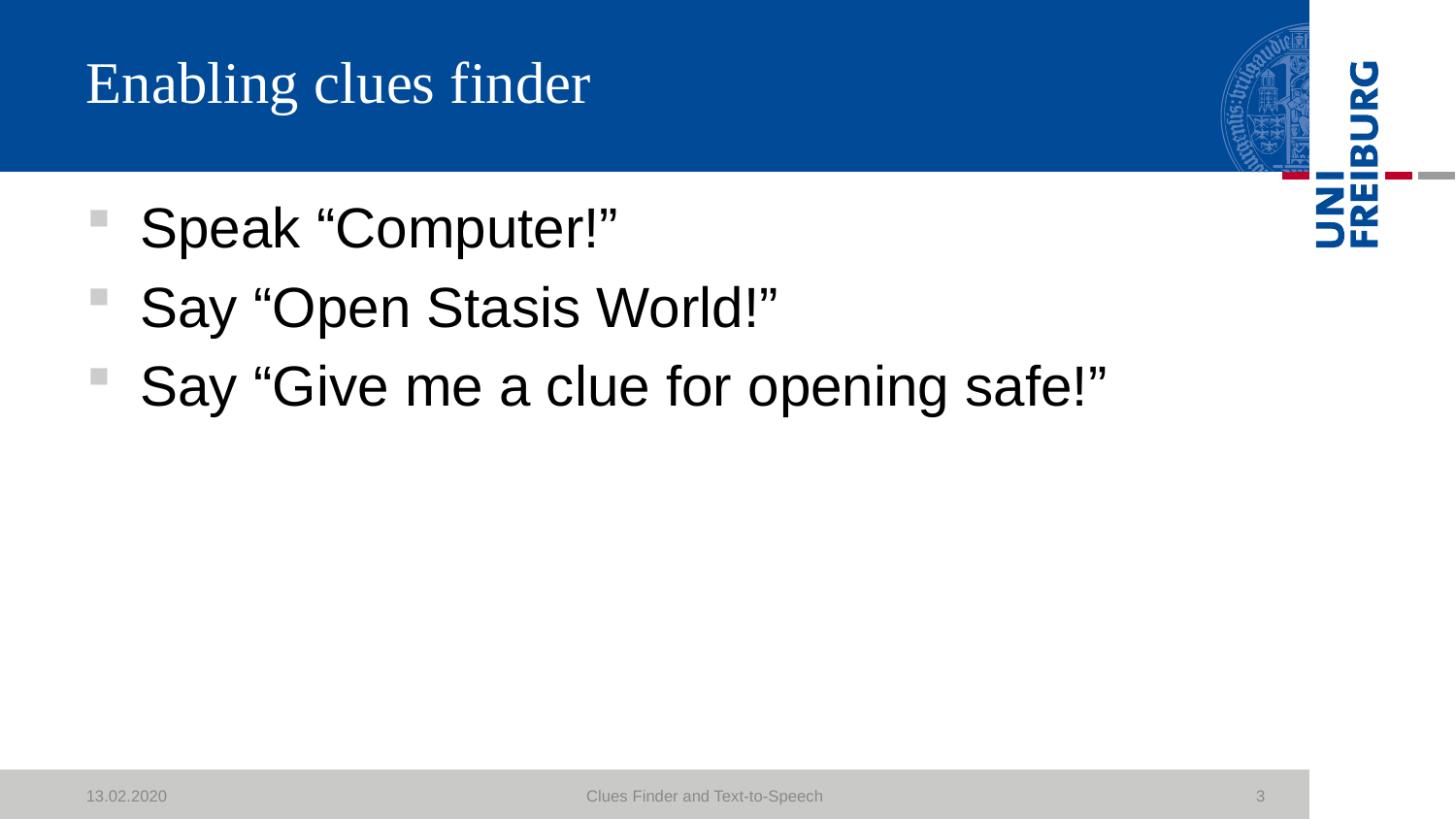

# Enabling clues finder
Speak “Computer!”
Say “Open Stasis World!”
Say “Give me a clue for opening safe!”
13.02.2020
Clues Finder and Text-to-Speech
3